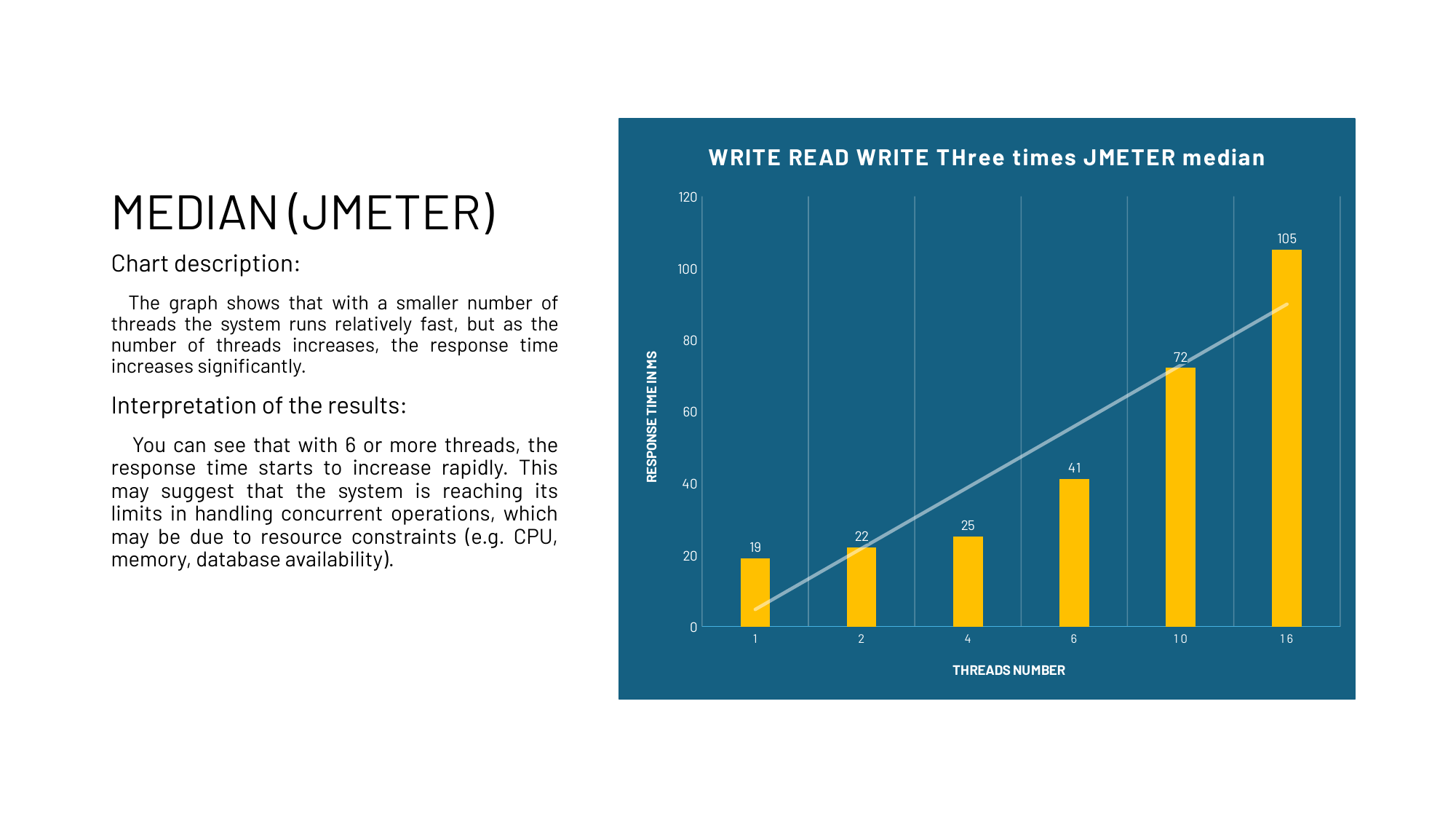

# MEDIAN (JMETER)

### Chart: WRITE READ WRITE THree times JMETER median

| Category |  |
|---|---|
| 1 | 19.0 |
| 2 | 22.0 |
| 4 | 25.0 |
| 6 | 41.0 |
| 10 | 72.0 |
| 16 | 105.0 |
Chart description:
  The graph shows that with a smaller number of threads the system runs relatively fast, but as the number of threads increases, the response time increases significantly.
Interpretation of the results:
   You can see that with 6 or more threads, the response time starts to increase rapidly. This may suggest that the system is reaching its limits in handling concurrent operations, which may be due to resource constraints (e.g. CPU, memory, database availability).